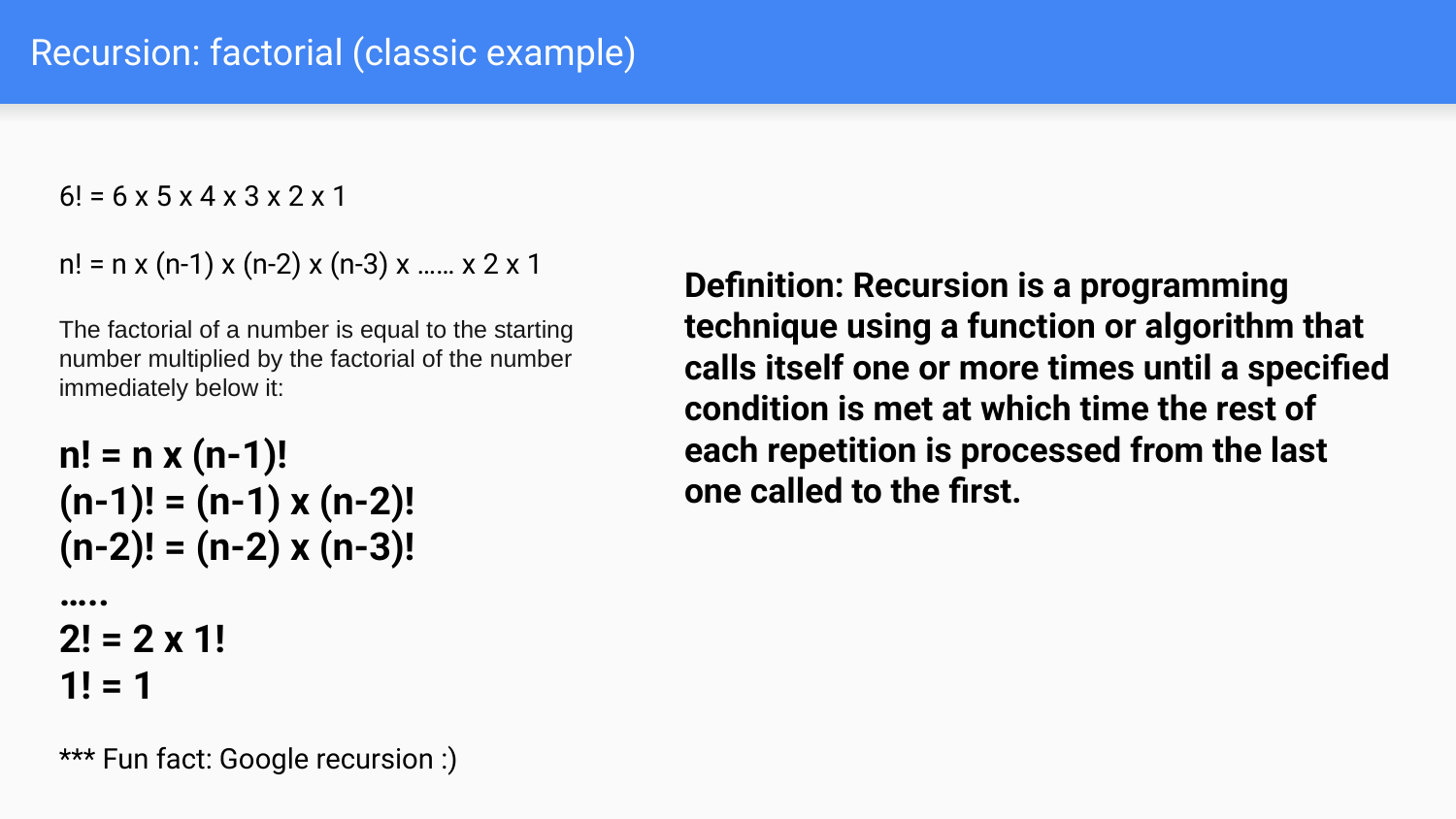

# Recursion: factorial (classic example)
6! = 6 x 5 x 4 x 3 x 2 x 1

n! = n x (n-1) x (n-2) x (n-3) x …… x 2 x 1

The factorial of a number is equal to the starting
number multiplied by the factorial of the number
immediately below it:

n! = n x (n-1)!
(n-1)! = (n-1) x (n-2)!
(n-2)! = (n-2) x (n-3)!
…..
2! = 2 x 1!
1! = 1

*** Fun fact: Google recursion :)

Definition: Recursion is a programming technique using a function or algorithm that calls itself one or more times until a specified condition is met at which time the rest of each repetition is processed from the last one called to the first.